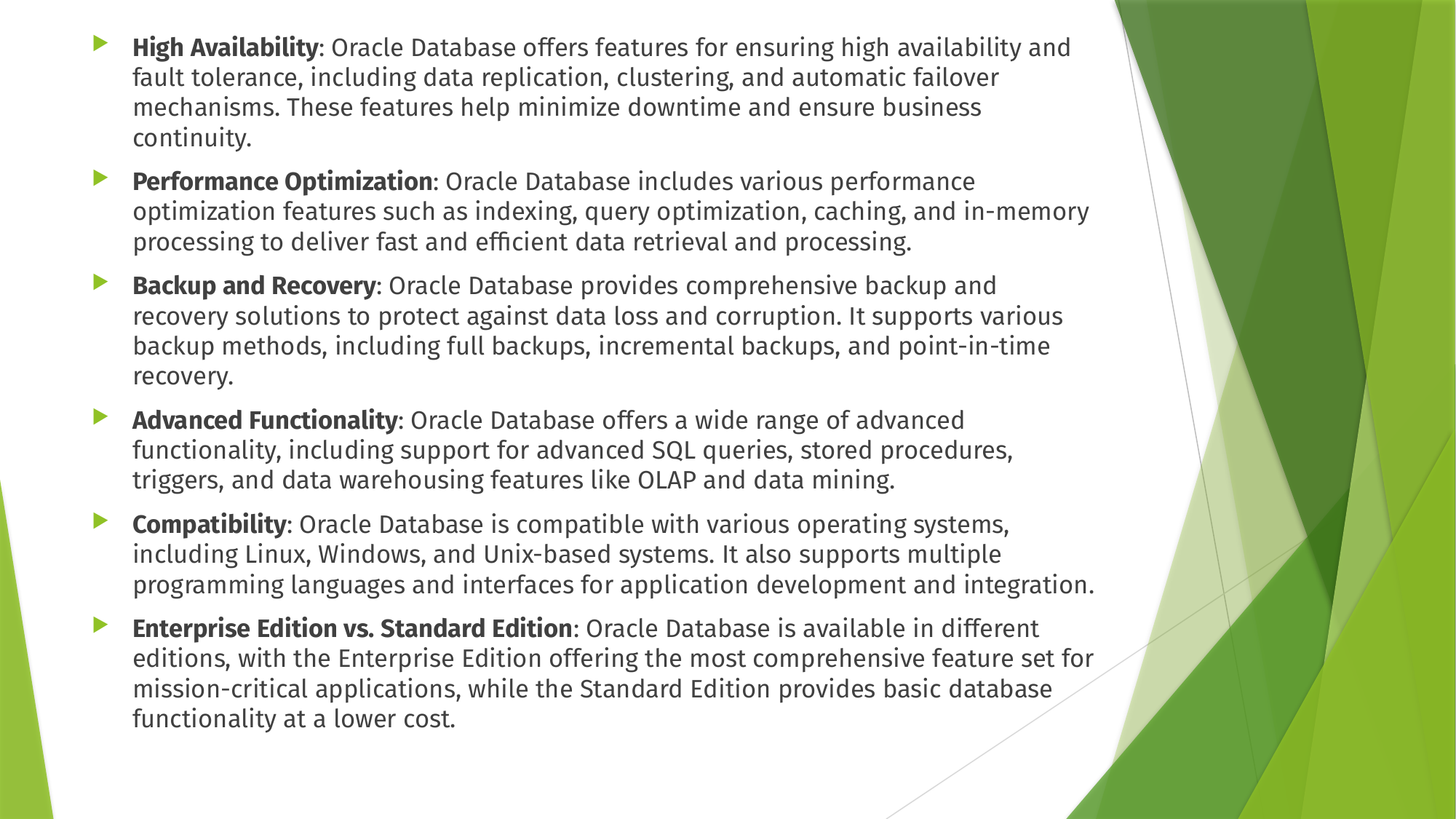

High Availability: Oracle Database offers features for ensuring high availability and fault tolerance, including data replication, clustering, and automatic failover mechanisms. These features help minimize downtime and ensure business continuity.
Performance Optimization: Oracle Database includes various performance optimization features such as indexing, query optimization, caching, and in-memory processing to deliver fast and efficient data retrieval and processing.
Backup and Recovery: Oracle Database provides comprehensive backup and recovery solutions to protect against data loss and corruption. It supports various backup methods, including full backups, incremental backups, and point-in-time recovery.
Advanced Functionality: Oracle Database offers a wide range of advanced functionality, including support for advanced SQL queries, stored procedures, triggers, and data warehousing features like OLAP and data mining.
Compatibility: Oracle Database is compatible with various operating systems, including Linux, Windows, and Unix-based systems. It also supports multiple programming languages and interfaces for application development and integration.
Enterprise Edition vs. Standard Edition: Oracle Database is available in different editions, with the Enterprise Edition offering the most comprehensive feature set for mission-critical applications, while the Standard Edition provides basic database functionality at a lower cost.